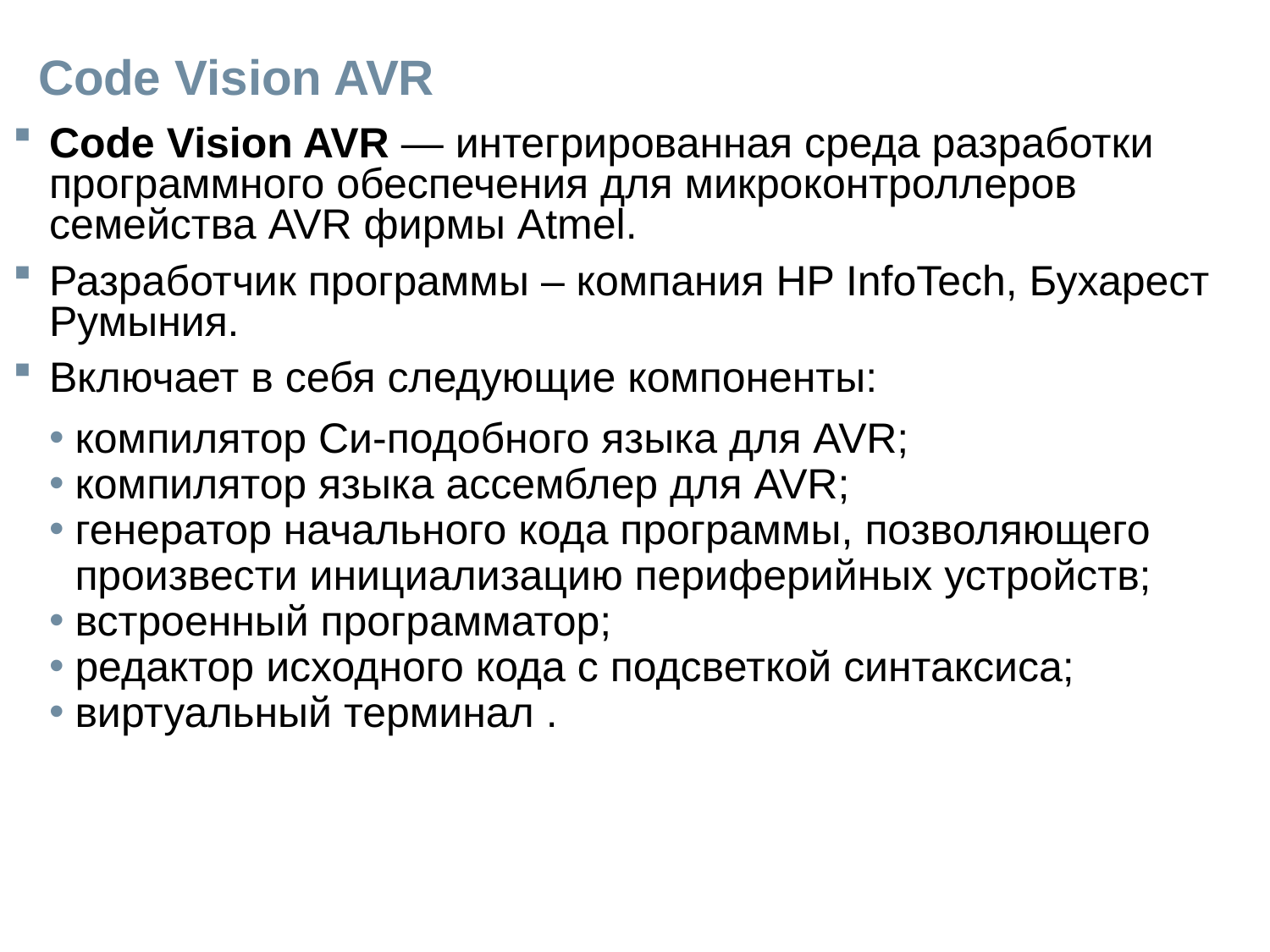

# Code Vision AVR
Code Vision AVR — интегрированная среда разработки программного обеспечения для микроконтроллеров семейства AVR фирмы Atmel.
Разработчик программы – компания HP InfoTech, Бухарест Румыния.
Включает в себя следующие компоненты:
компилятор Си-подобного языка для AVR;
компилятор языка ассемблер для AVR;
генератор начального кода программы, позволяющего произвести инициализацию периферийных устройств;
встроенный программатор;
редактор исходного кода с подсветкой синтаксиса;
виртуальный терминал .